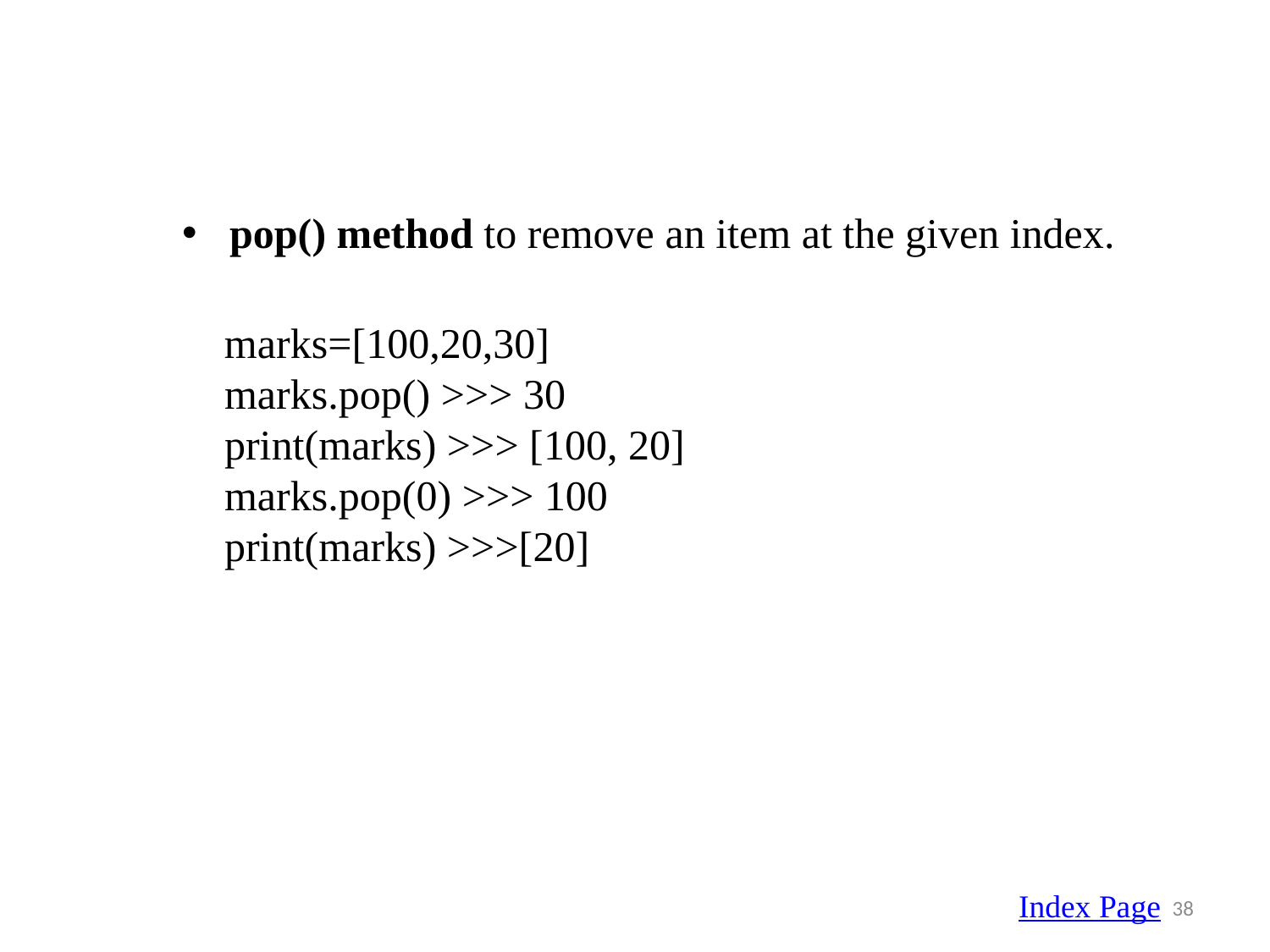

pop() method to remove an item at the given index.
    marks=[100,20,30]
    marks.pop() >>> 30
    print(marks) >>> [100, 20]
    marks.pop(0) >>> 100
    print(marks) >>>[20]

Index Page
38